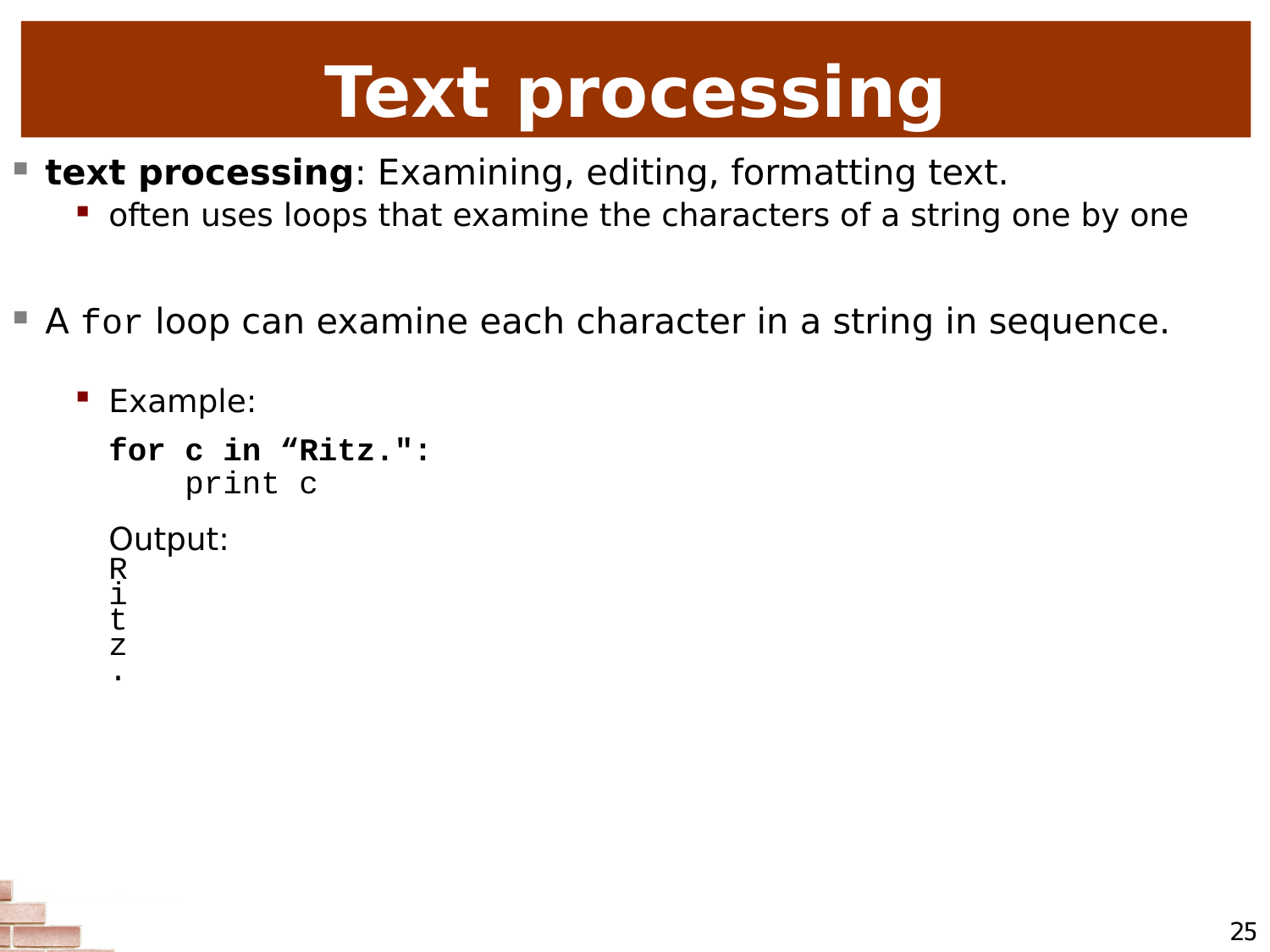

# Text processing
text processing: Examining, editing, formatting text.
often uses loops that examine the characters of a string one by one

A for loop can examine each character in a string in sequence.

Example:

	for c in “Ritz.":
	    print c

	Output:
	R
	i
	t
	z
	.

25